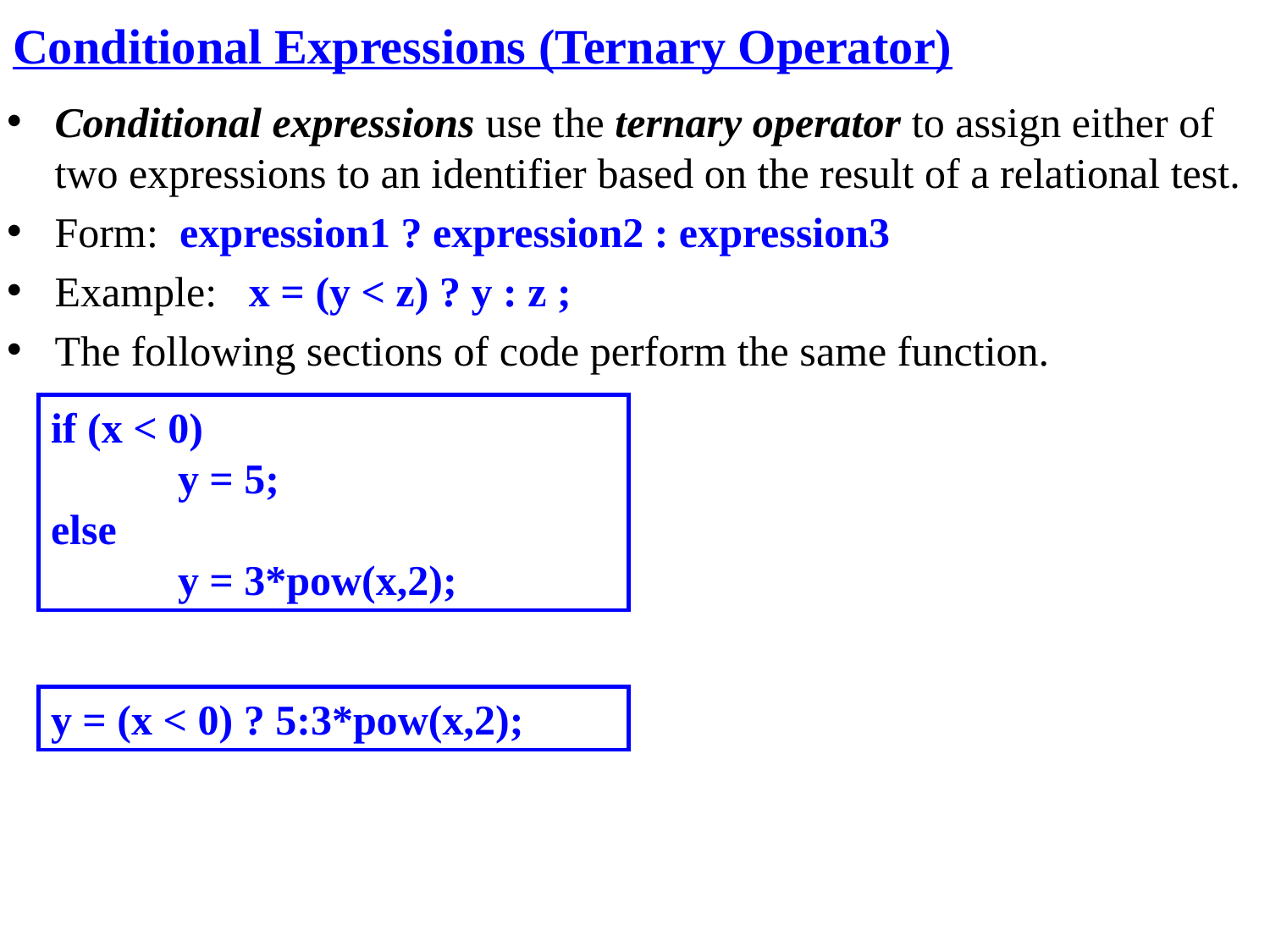

Conditional Expressions (Ternary Operator)
Conditional expressions use the ternary operator to assign either of two expressions to an identifier based on the result of a relational test.
Form:  expression1 ? expression2 : expression3
Example:   x = (y < z) ? y : z ;
The following sections of code perform the same function.

if (x < 0)
	y = 5;
else
	y = 3*pow(x,2);
y = (x < 0) ? 5:3*pow(x,2);